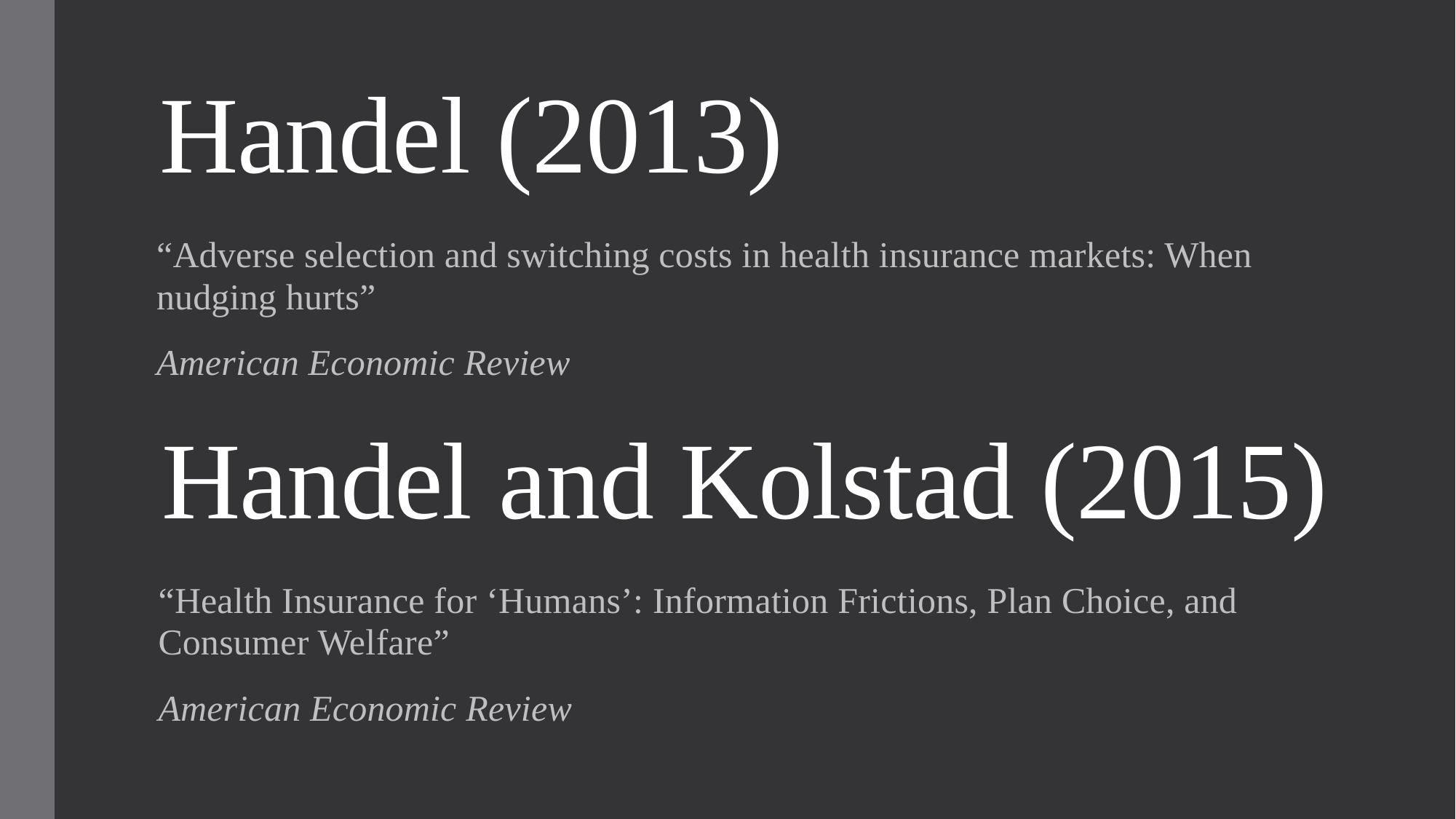

Handel (2013)
“Adverse selection and switching costs in health insurance markets: When nudging hurts”
American Economic Review
# Handel and Kolstad (2015)
“Health Insurance for ‘Humans’: Information Frictions, Plan Choice, and Consumer Welfare”
American Economic Review